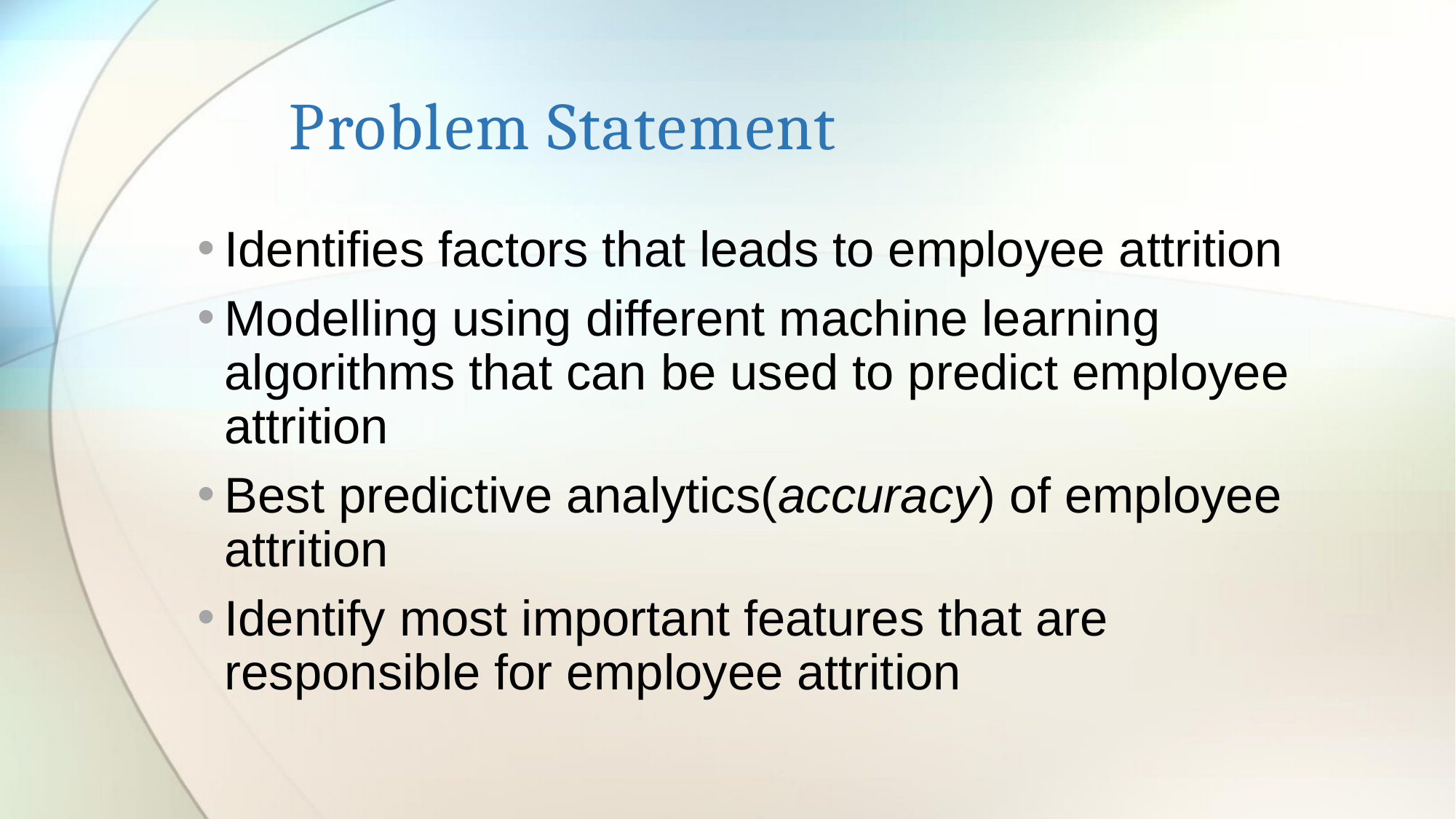

# Problem Statement
Identifies factors that leads to employee attrition
Modelling using different machine learning algorithms that can be used to predict employee attrition
Best predictive analytics(accuracy) of employee attrition
Identify most important features that are responsible for employee attrition